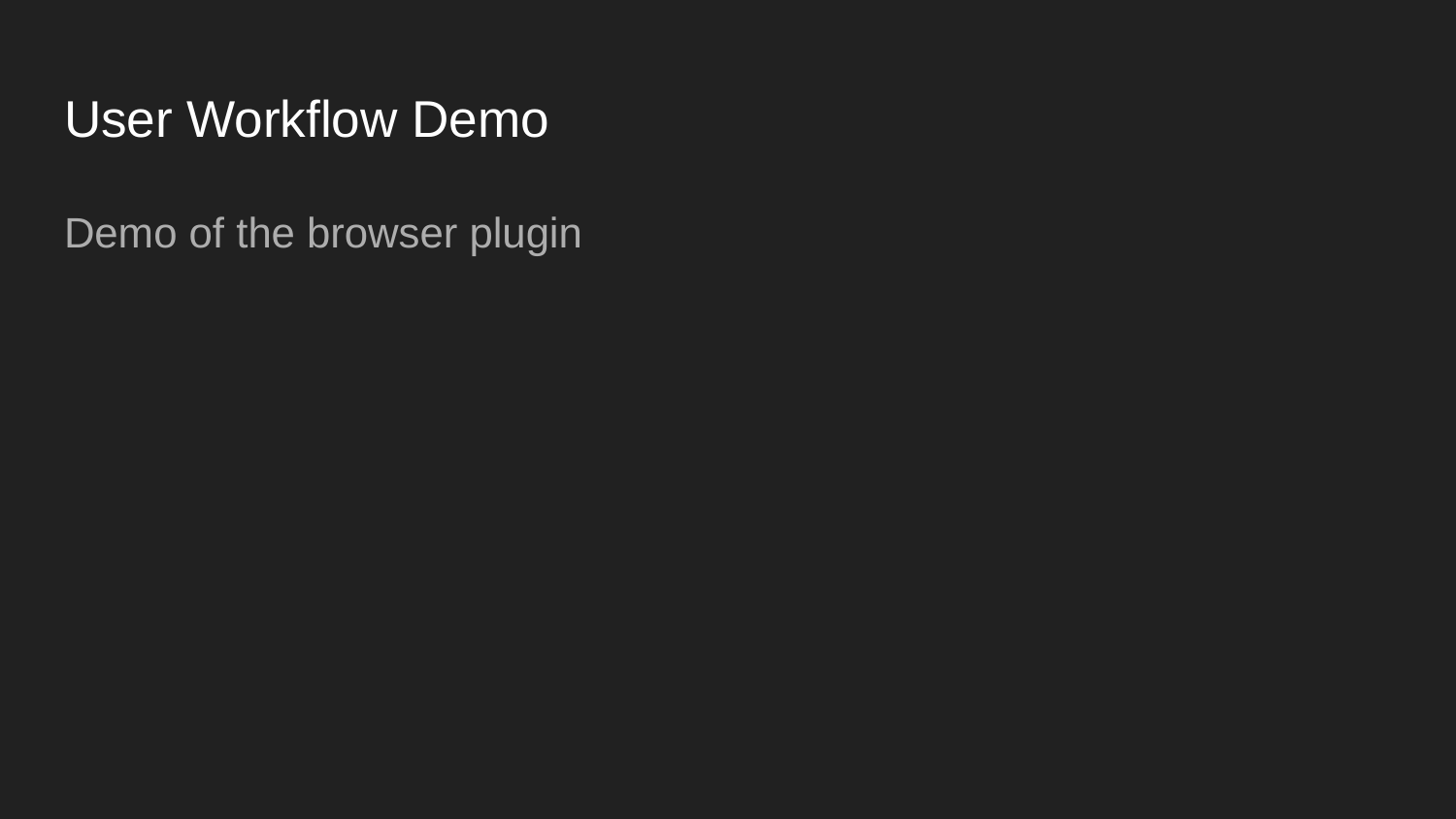

# User Workflow Demo

Demo of the browser plugin